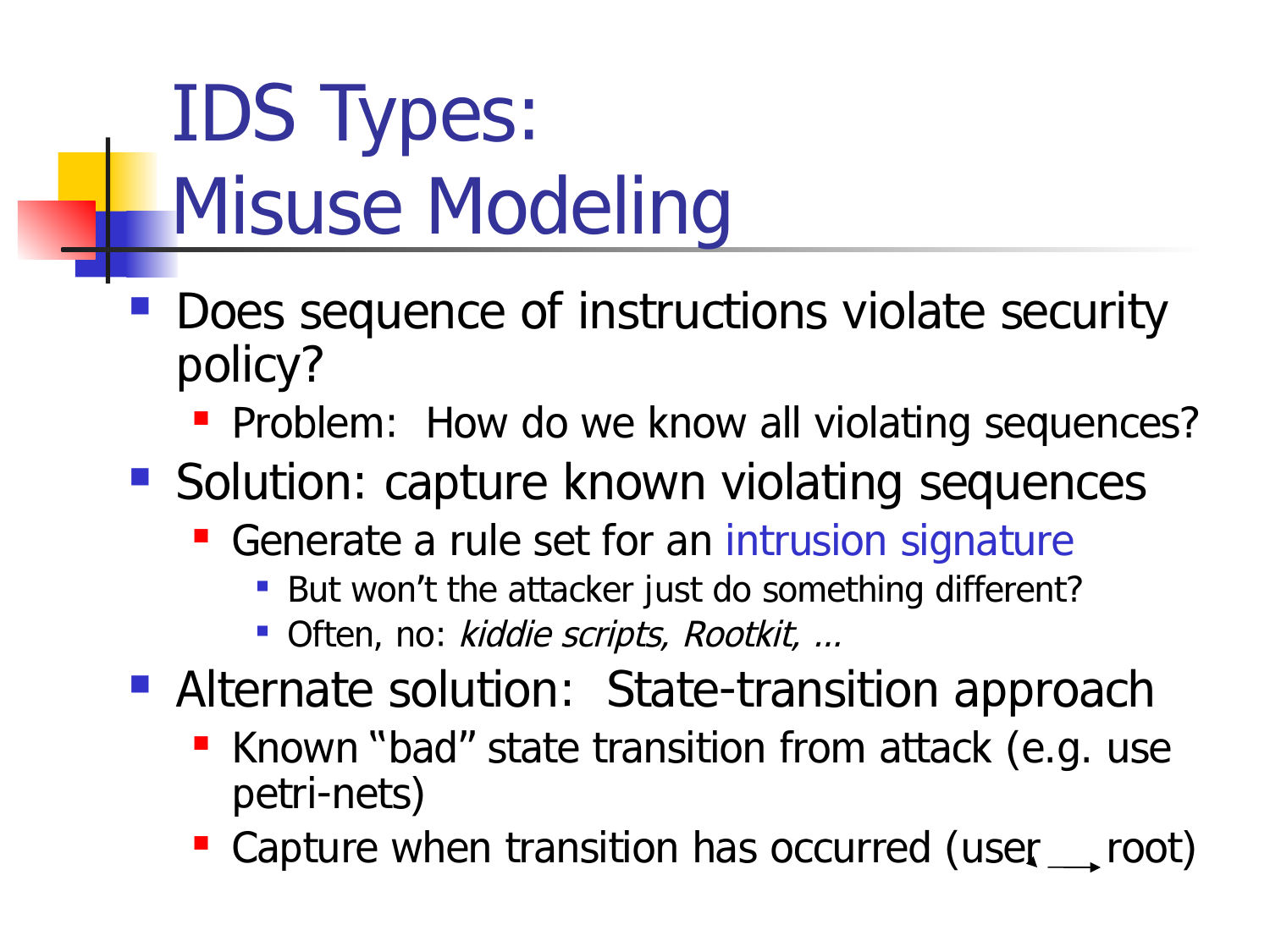

# IDS Types: Misuse Modeling
Does sequence of instructions violate security policy?
Problem:  How do we know all violating sequences?
Solution: capture known violating sequences
Generate a rule set for an intrusion signature
But won’t the attacker just do something different?
Often, no: kiddie scripts, Rootkit, …
Alternate solution:  State-transition approach
Known “bad” state transition from attack (e.g. use petri-nets)
Capture when transition has occurred (user     root)